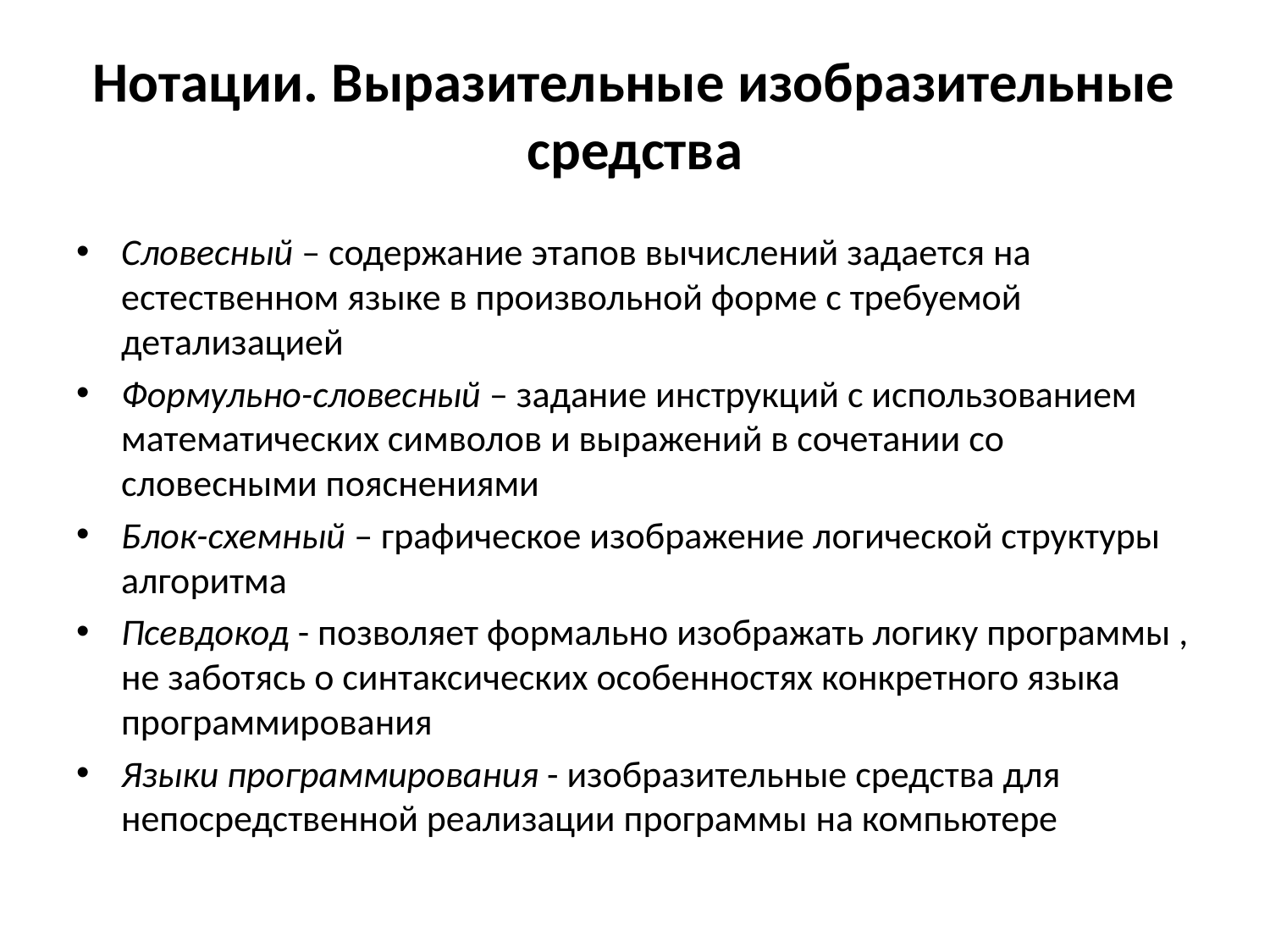

# Нотации. Выразительные изобразительные средства
Словесный – содержание этапов вычислений задается на естественном языке в произвольной форме с требуемой детализацией
Формульно-словесный – задание инструкций с использованием математических символов и выражений в сочетании со словесными пояснениями
Блок-схемный – графическое изображение логической структуры алгоритма
Псевдокод - позволяет формально изображать логику программы , не заботясь о синтаксических особенностях конкретного языка программирования
Языки программирования - изобразительные средства для непосредственной реализации программы на компьютере